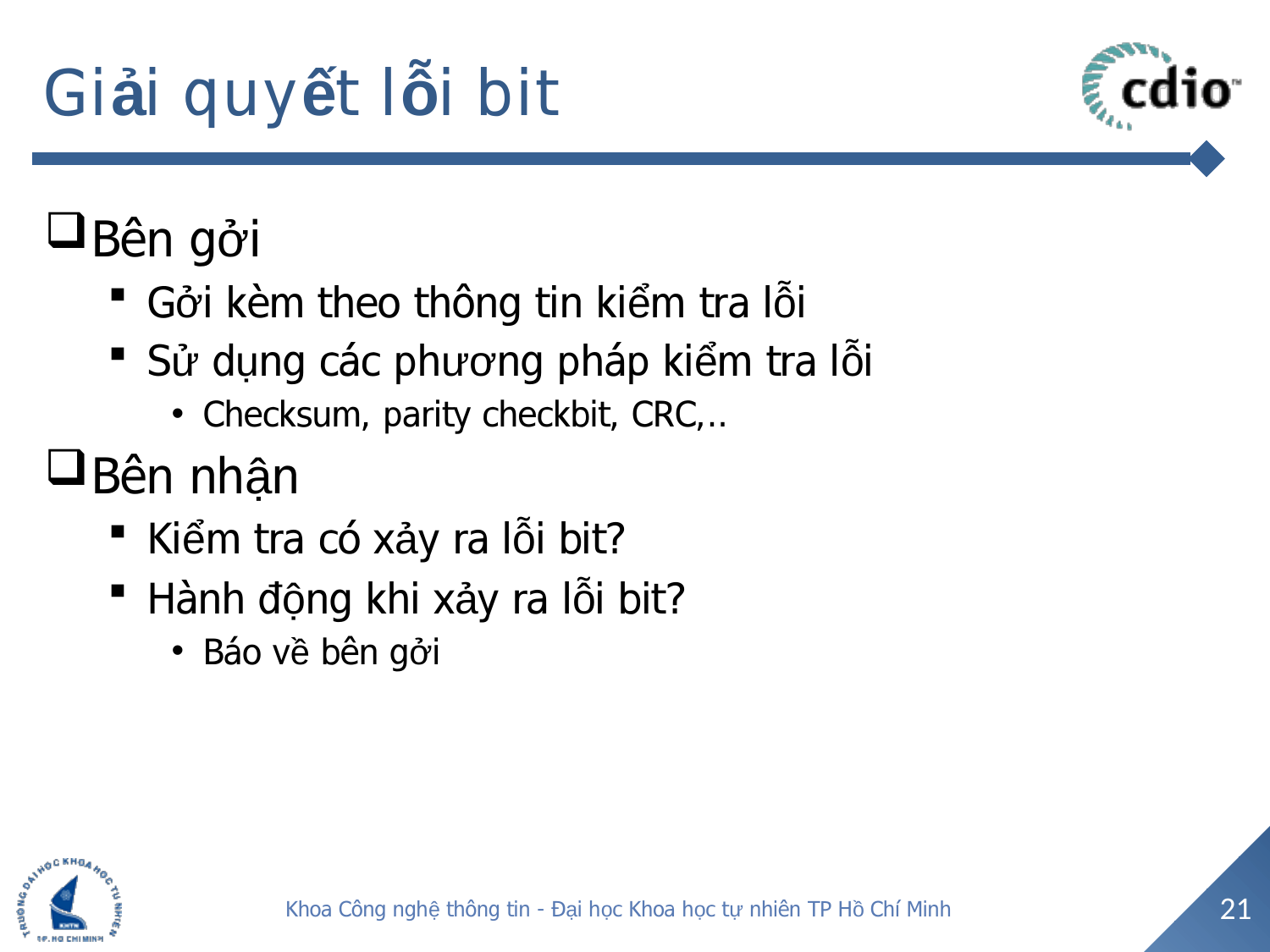

# Giải quyết lỗi bit
Bên gởi
Gởi kèm theo thông tin kiểm tra lỗi
Sử dụng các phương pháp kiểm tra lỗi
Checksum, parity checkbit, CRC,..
Bên nhận
Kiểm tra có xảy ra lỗi bit?
Hành động khi xảy ra lỗi bit?
Báo về bên gởi
21
Khoa Công nghệ thông tin - Đại học Khoa học tự nhiên TP Hồ Chí Minh